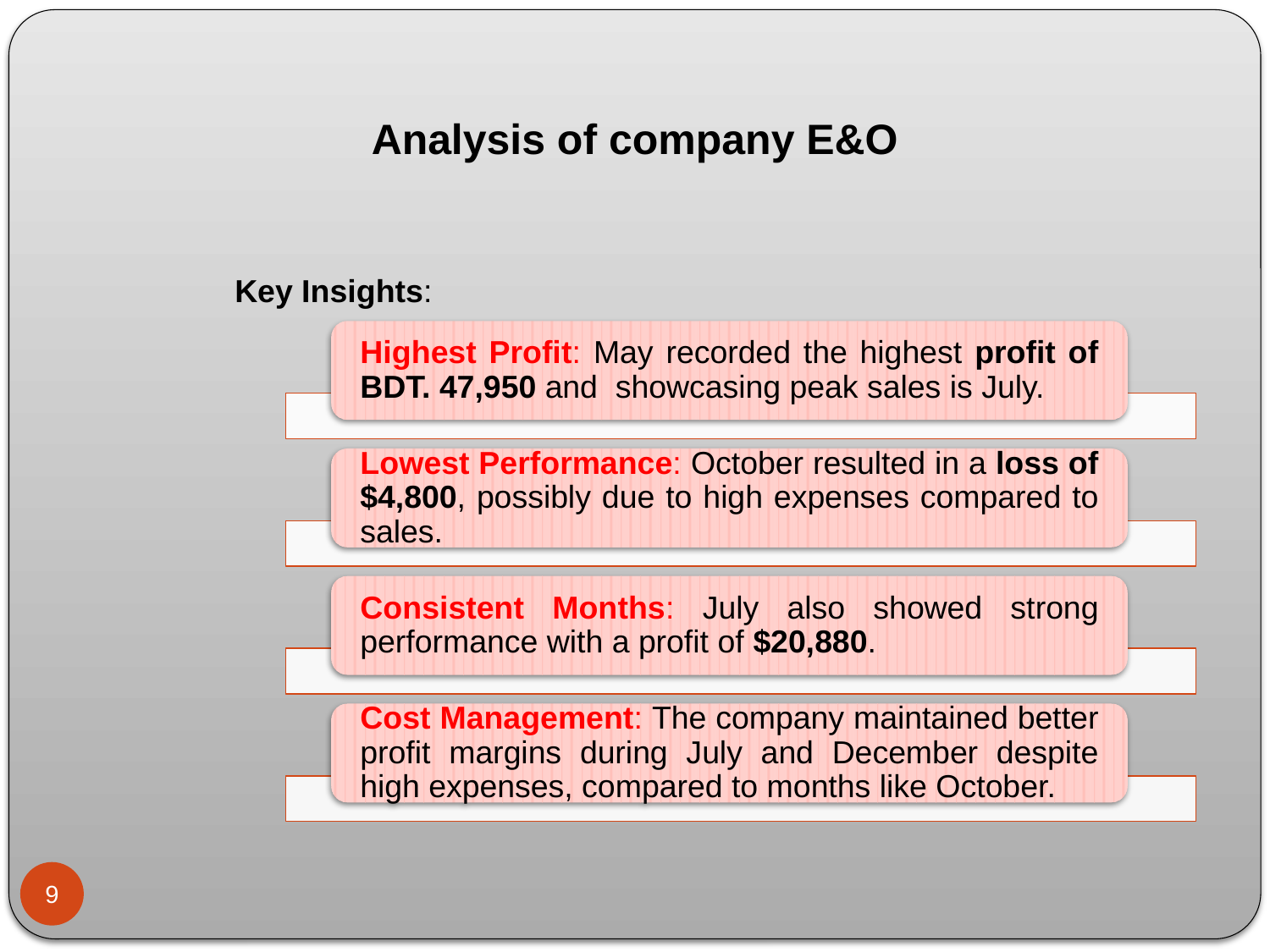

Analysis of company E&O
Key Insights:
Highest Profit: May recorded the highest profit of BDT. 47,950 and  showcasing peak sales is July.
Lowest Performance: October resulted in a loss of $4,800, possibly due to high expenses compared to sales.
Consistent Months: July also showed strong performance with a profit of $20,880.
Cost Management: The company maintained better profit margins during July and December despite high expenses, compared to months like October.
9